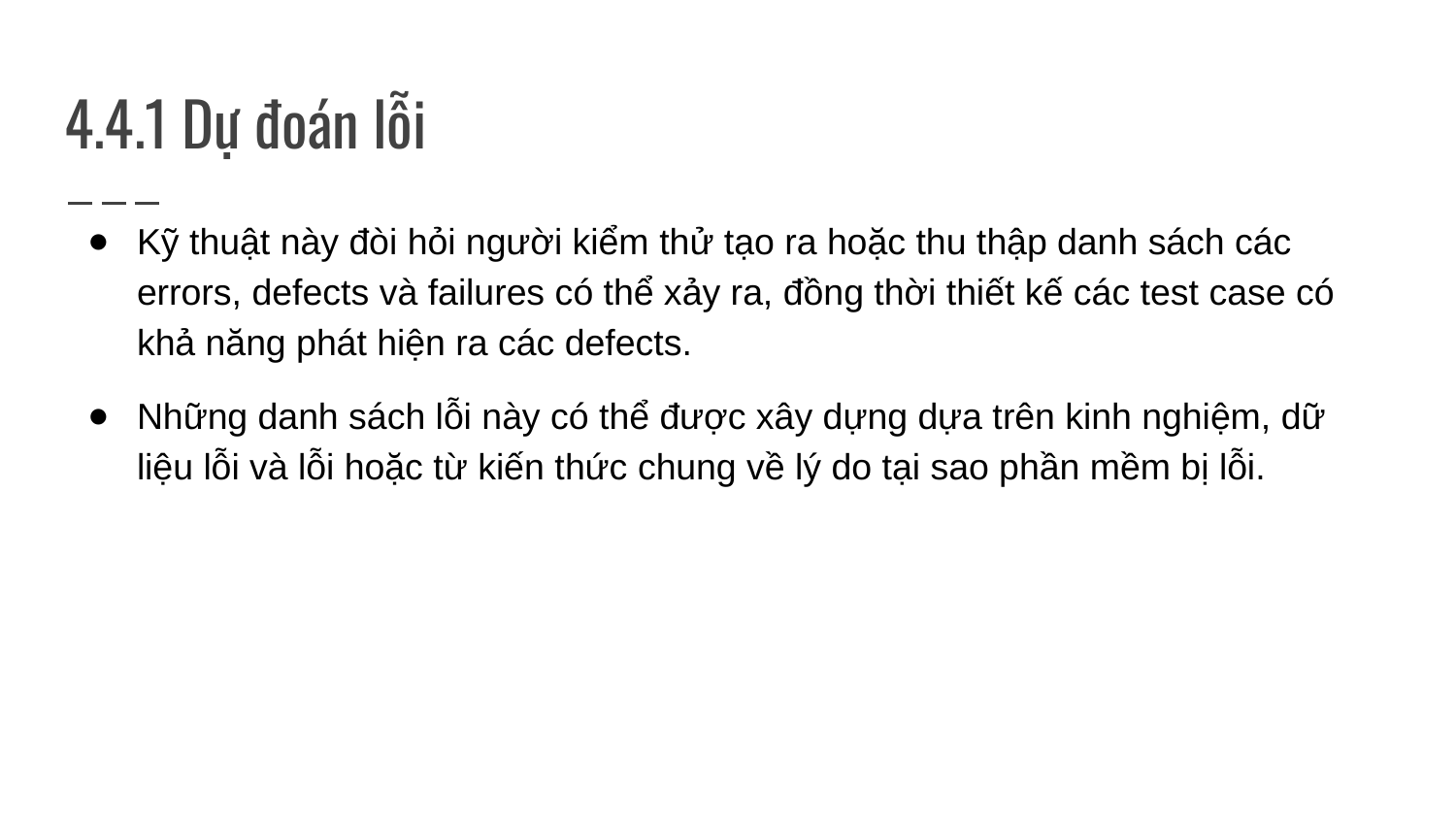

# 4.4.1 Dự đoán lỗi
Kỹ thuật này đòi hỏi người kiểm thử tạo ra hoặc thu thập danh sách các errors, defects và failures có thể xảy ra, đồng thời thiết kế các test case có khả năng phát hiện ra các defects.
Những danh sách lỗi này có thể được xây dựng dựa trên kinh nghiệm, dữ liệu lỗi và lỗi hoặc từ kiến ​​thức chung về lý do tại sao phần mềm bị lỗi.